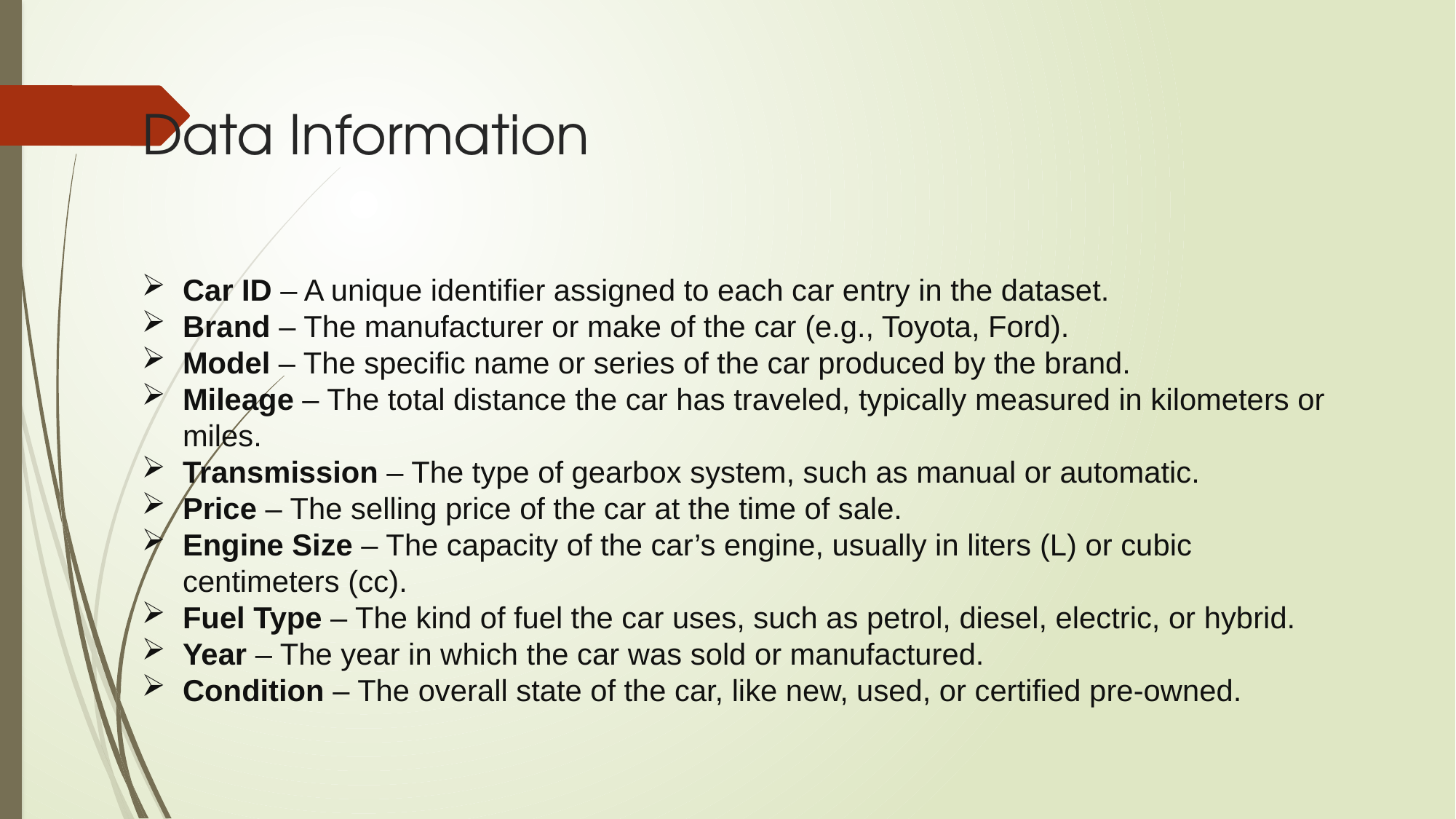

# Data Information
Car ID – A unique identifier assigned to each car entry in the dataset.
Brand – The manufacturer or make of the car (e.g., Toyota, Ford).
Model – The specific name or series of the car produced by the brand.
Mileage – The total distance the car has traveled, typically measured in kilometers or miles.
Transmission – The type of gearbox system, such as manual or automatic.
Price – The selling price of the car at the time of sale.
Engine Size – The capacity of the car’s engine, usually in liters (L) or cubic centimeters (cc).
Fuel Type – The kind of fuel the car uses, such as petrol, diesel, electric, or hybrid.
Year – The year in which the car was sold or manufactured.
Condition – The overall state of the car, like new, used, or certified pre-owned.